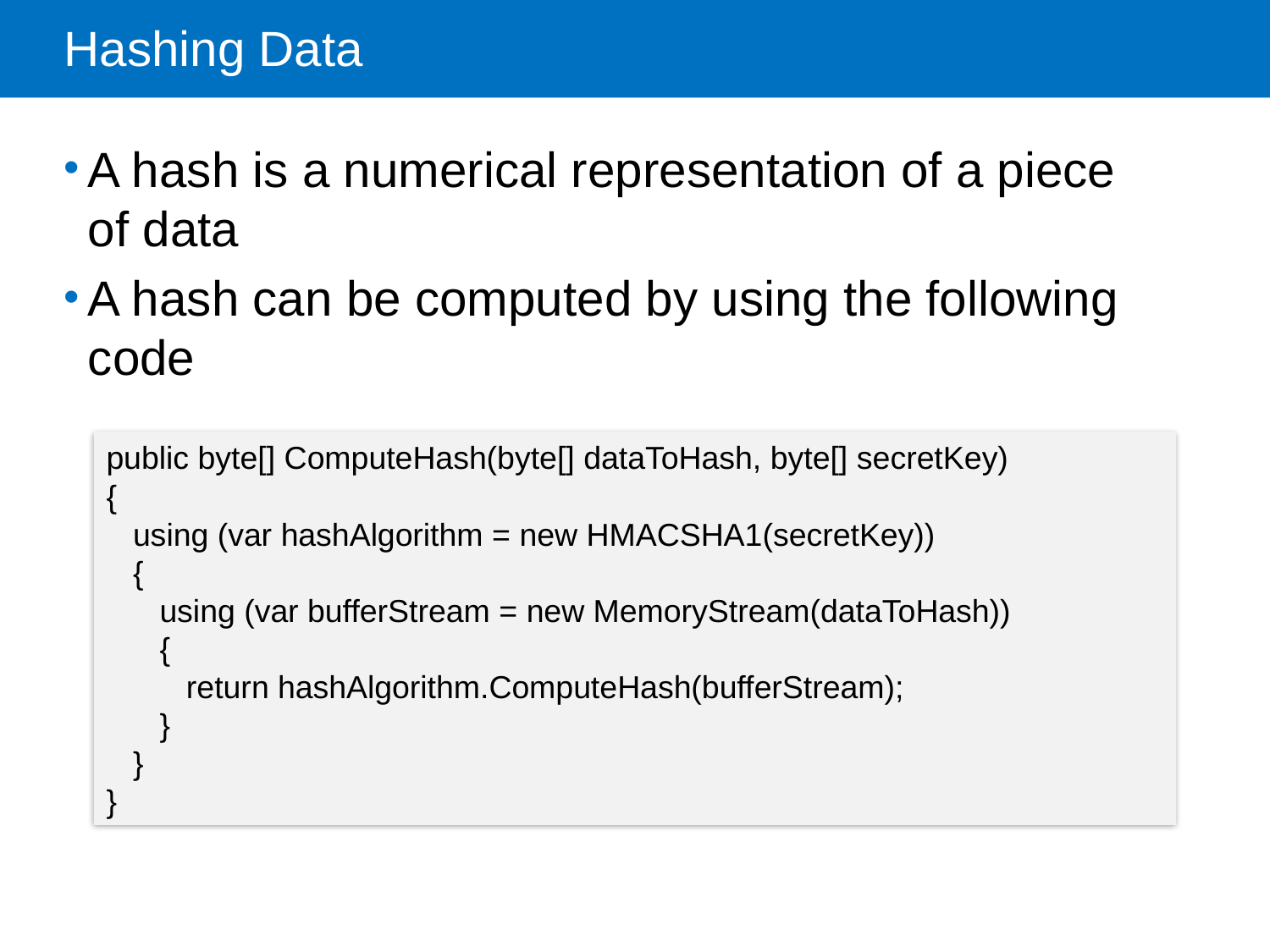

# Hashing Data
A hash is a numerical representation of a piece of data
A hash can be computed by using the following code
public byte[] ComputeHash(byte[] dataToHash, byte[] secretKey)
{
   using (var hashAlgorithm = new HMACSHA1(secretKey))
   {
      using (var bufferStream = new MemoryStream(dataToHash))
      {
         return hashAlgorithm.ComputeHash(bufferStream);
      }
   }
}